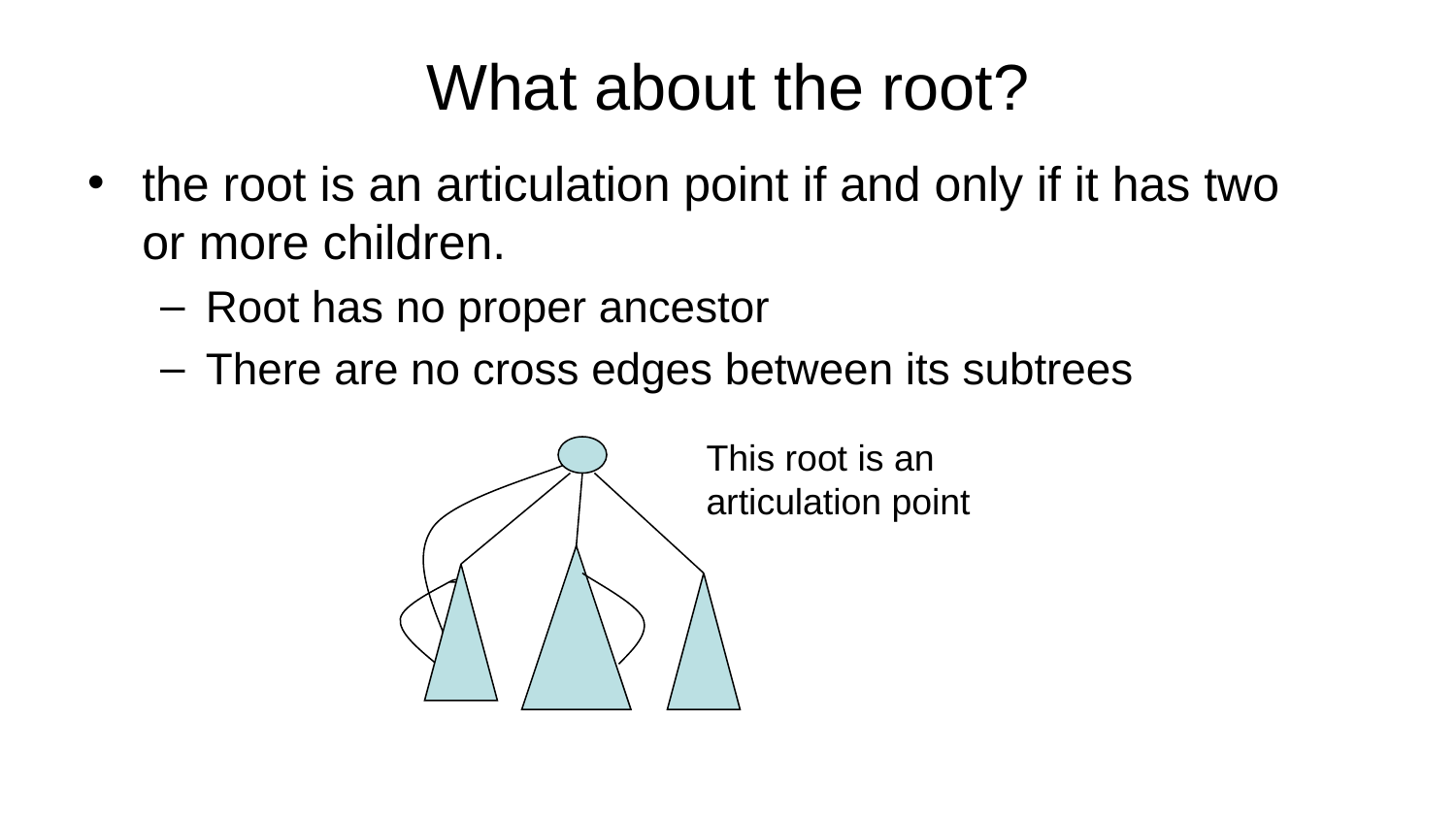

# What about the root?
the root is an articulation point if and only if it has two or more children.
Root has no proper ancestor
There are no cross edges between its subtrees
This root is an articulation point